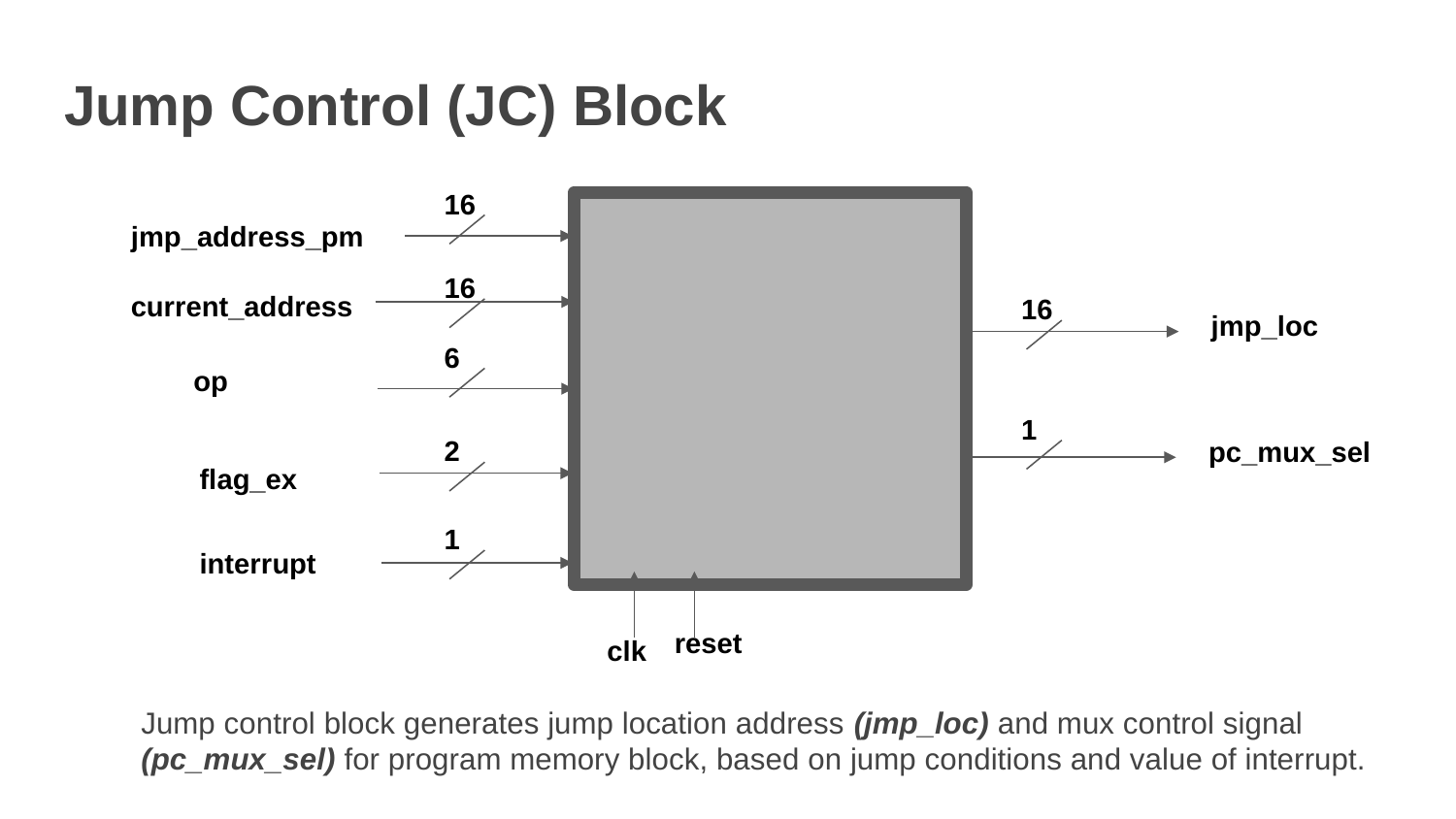

# Jump Control (JC) Block
16

jmp_address_pm

16
current_address
16
jmp_loc

6
op
1
2
pc_mux_sel

flag_ex

1
interrupt

reset
clk

Jump control block generates jump location address (jmp_loc) and mux control signal
(pc_mux_sel) for program memory block, based on jump conditions and value of interrupt.